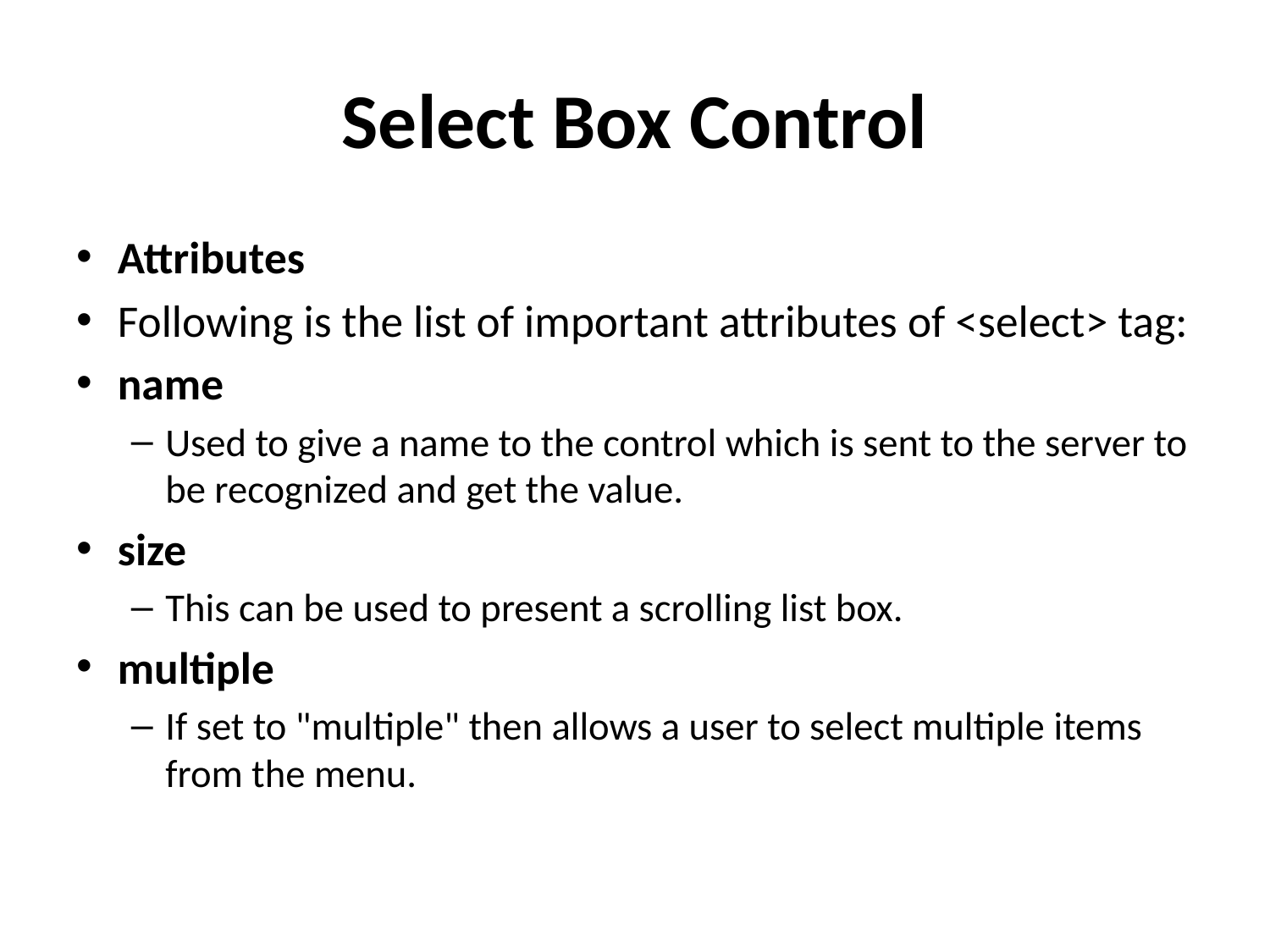

# Select Box Control
Attributes
Following is the list of important attributes of <select> tag:
name
Used to give a name to the control which is sent to the server to be recognized and get the value.
size
This can be used to present a scrolling list box.
multiple
If set to "multiple" then allows a user to select multiple items from the menu.